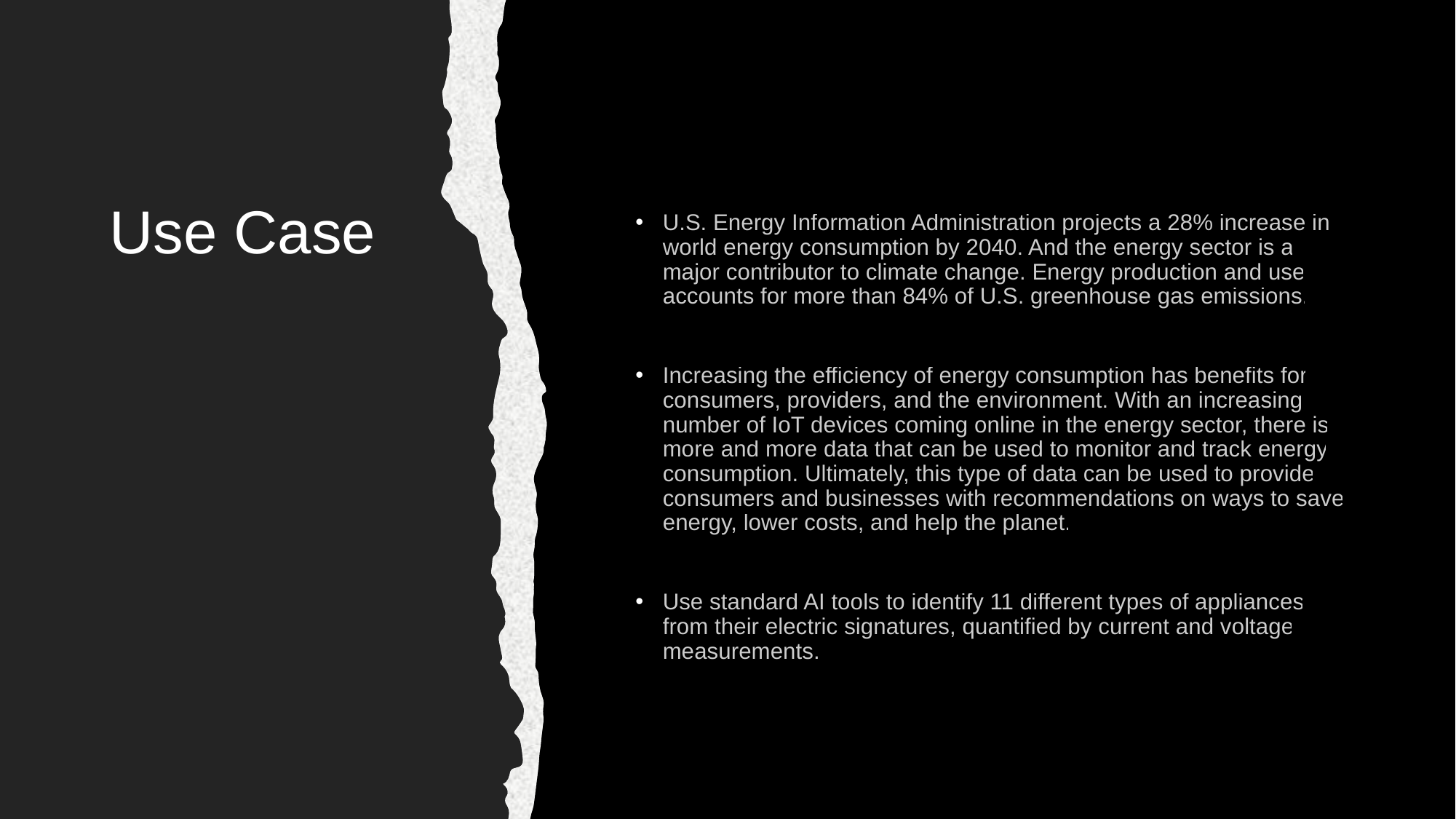

# Use Case
U.S. Energy Information Administration projects a 28% increase in world energy consumption by 2040. And the energy sector is a major contributor to climate change. Energy production and use accounts for more than 84% of U.S. greenhouse gas emissions.

Increasing the efficiency of energy consumption has benefits for consumers, providers, and the environment. With an increasing number of IoT devices coming online in the energy sector, there is more and more data that can be used to monitor and track energy consumption. Ultimately, this type of data can be used to provide consumers and businesses with recommendations on ways to save energy, lower costs, and help the planet.

Use standard AI tools to identify 11 different types of appliances from their electric signatures, quantified by current and voltage measurements.